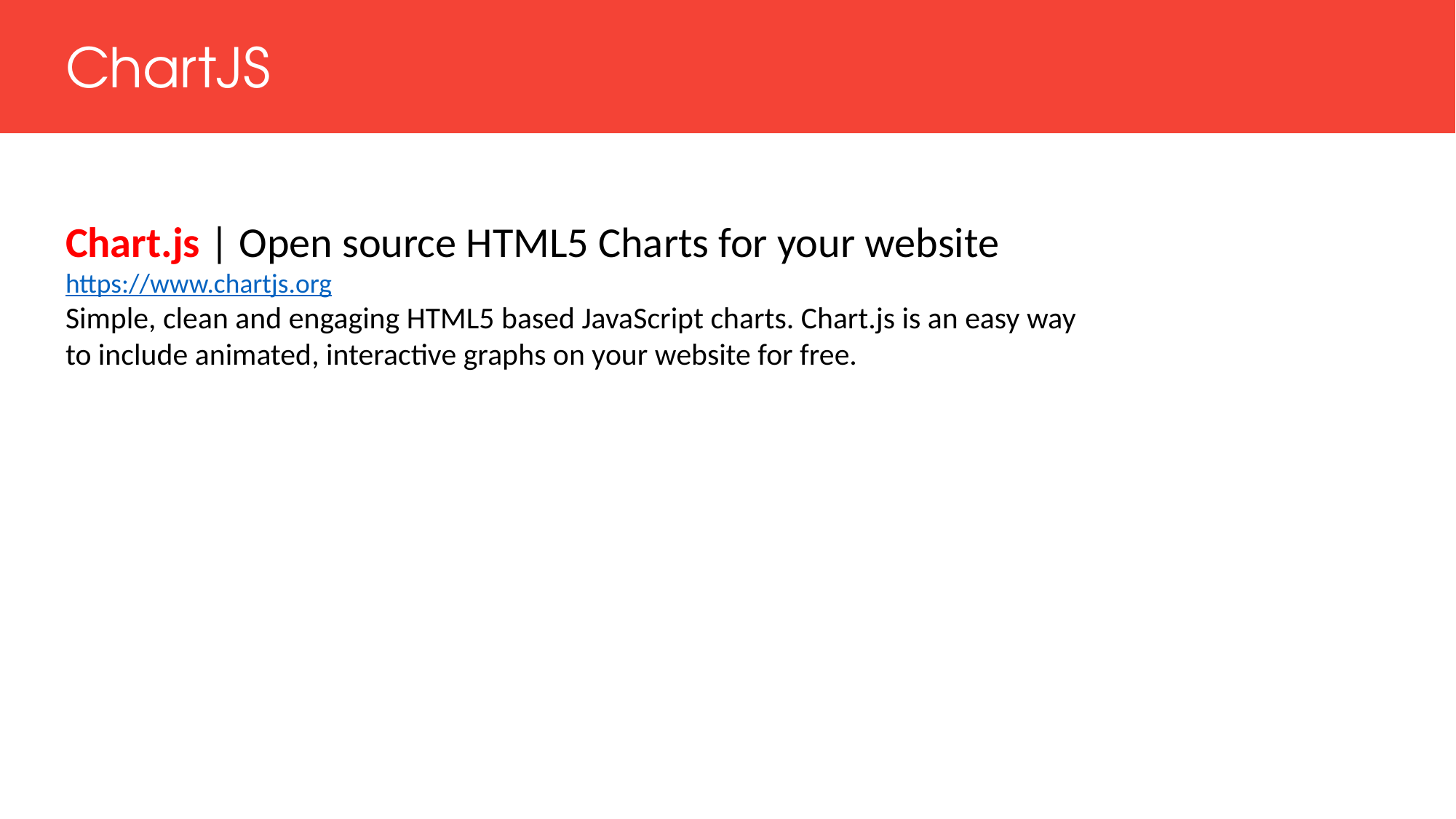

ChartJS
Chart.js | Open source HTML5 Charts for your website
https://www.chartjs.org
Simple, clean and engaging HTML5 based JavaScript charts. Chart.js is an easy way to include animated, interactive graphs on your website for free.